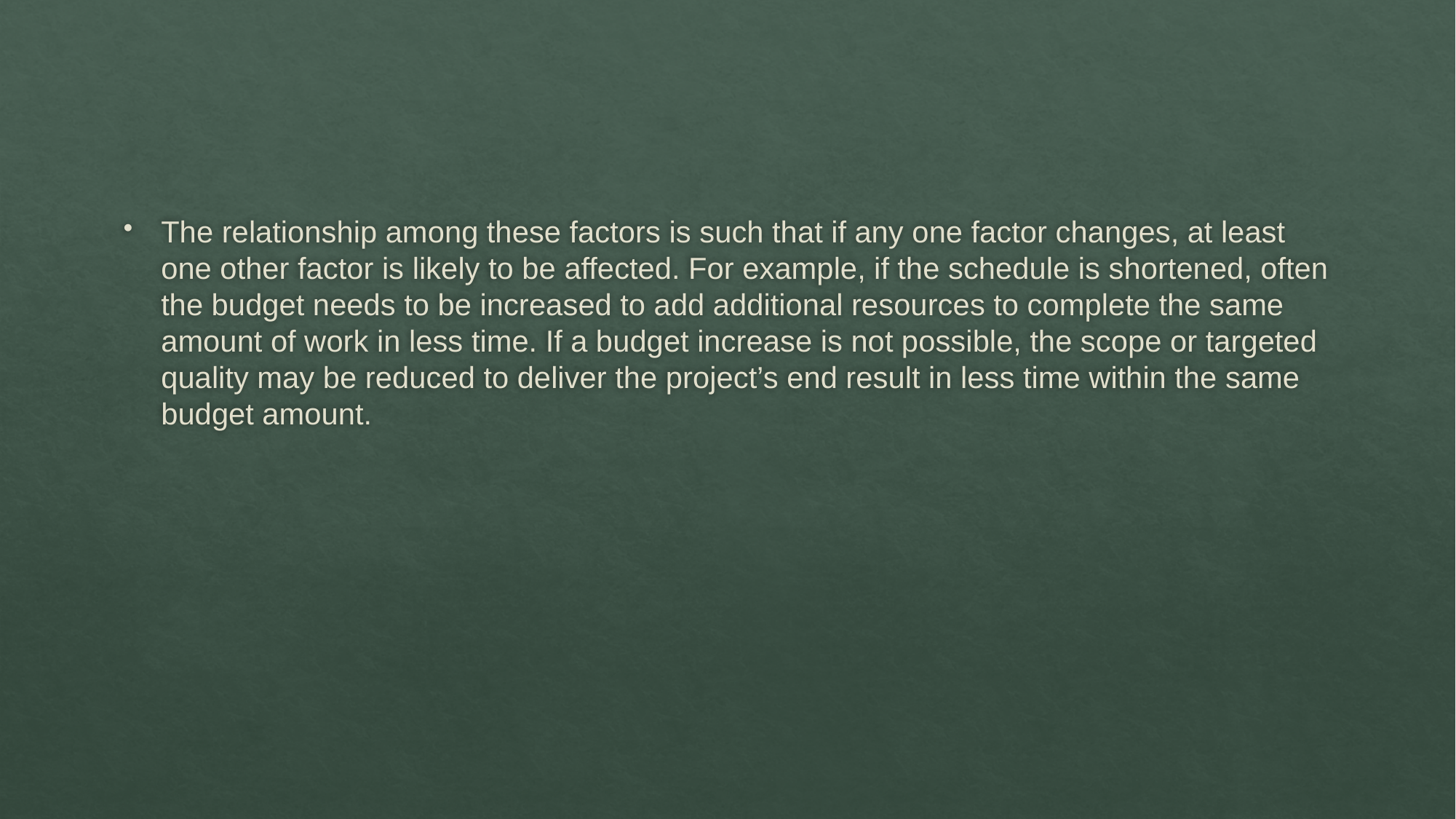

#
The relationship among these factors is such that if any one factor changes, at least one other factor is likely to be affected. For example, if the schedule is shortened, often the budget needs to be increased to add additional resources to complete the same amount of work in less time. If a budget increase is not possible, the scope or targeted quality may be reduced to deliver the project’s end result in less time within the same budget amount.